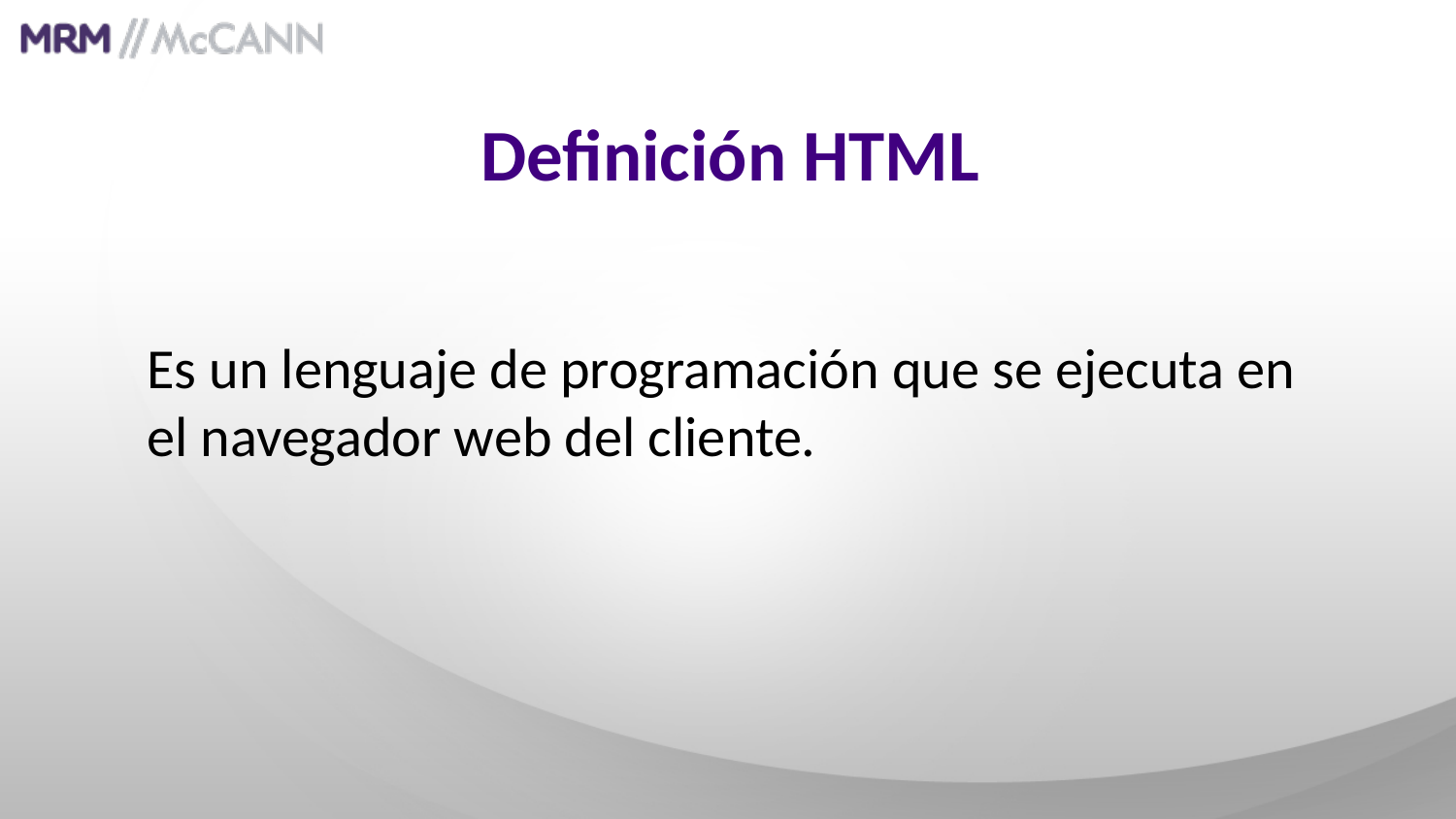

Definición HTML
Es un lenguaje de programación que se ejecuta en el navegador web del cliente.